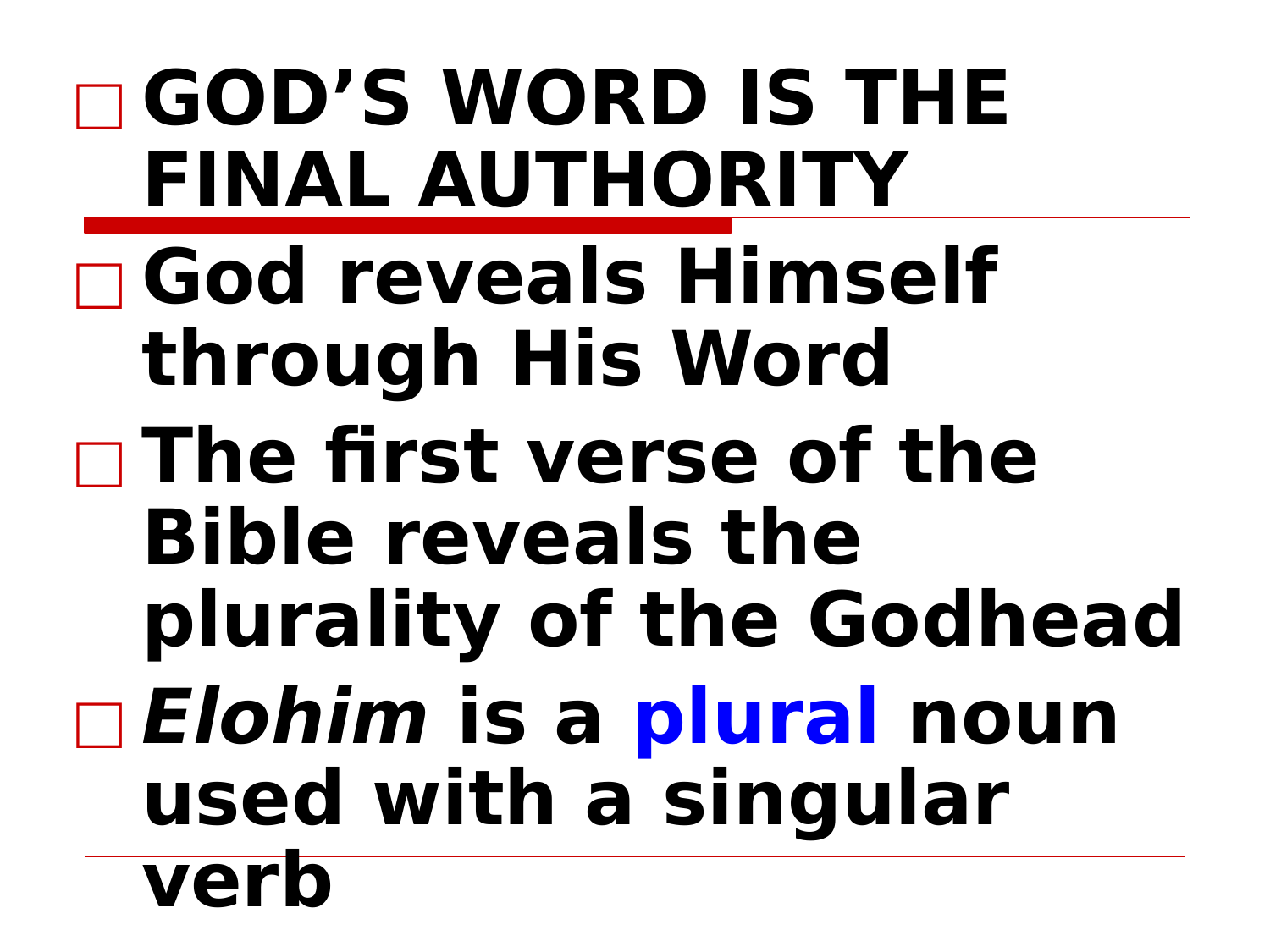

#
GOD’S WORD IS THE FINAL AUTHORITY
God reveals Himself through His Word
The first verse of the Bible reveals the plurality of the Godhead
Elohim is a plural noun used with a singular verb